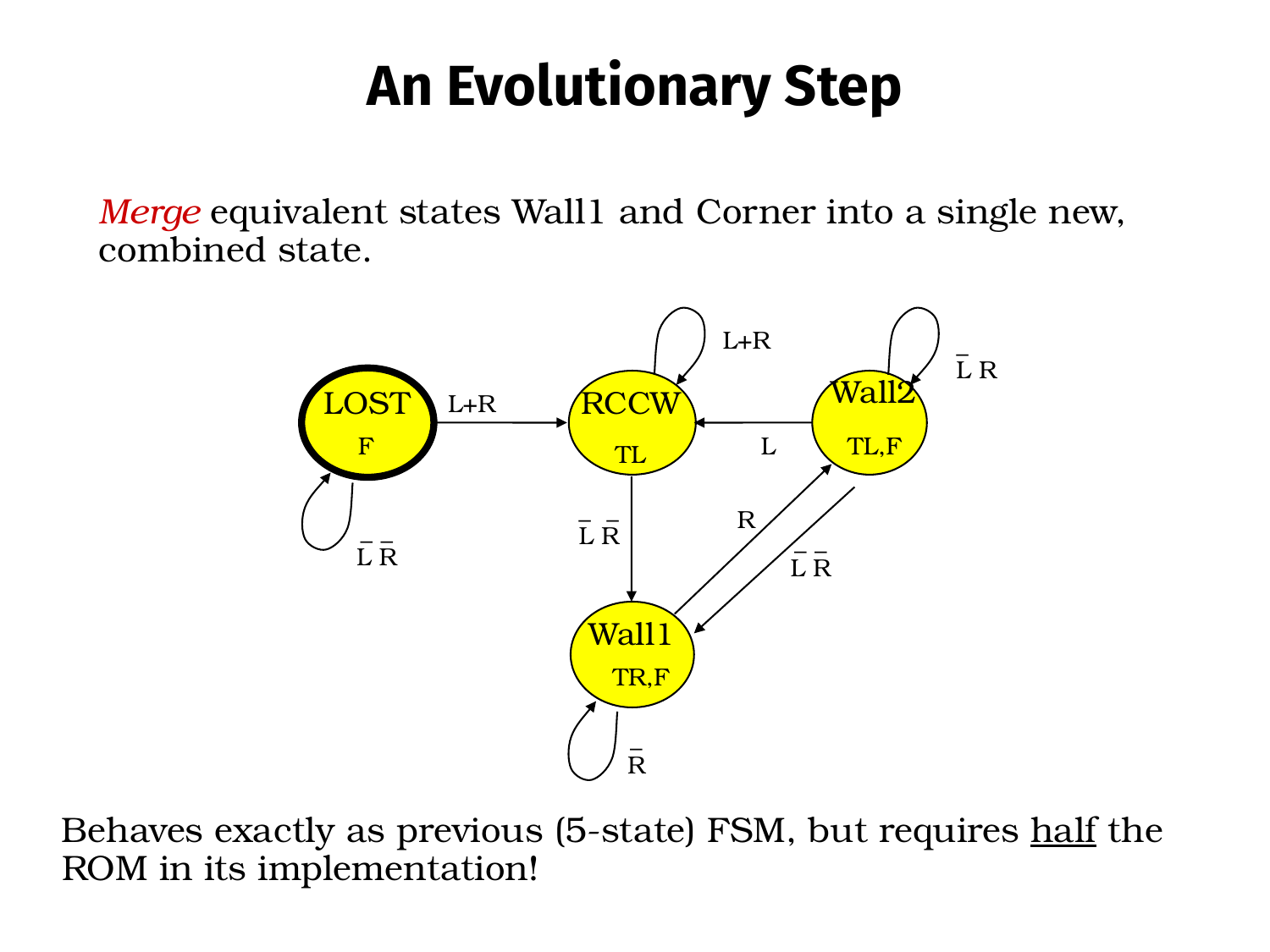

# An Evolutionary Step
Merge equivalent states Wall1 and Corner into a single new, combined state.

L+R
_
L R

Wall2
LOST
RCCW
L+R

F
L
TL,F
TL

_  _
L R
R
_ _
L R
_ _
L R

Wall1
TR,F

_
R
Behaves exactly as previous (5-state) FSM, but requires half the ROM in its implementation!